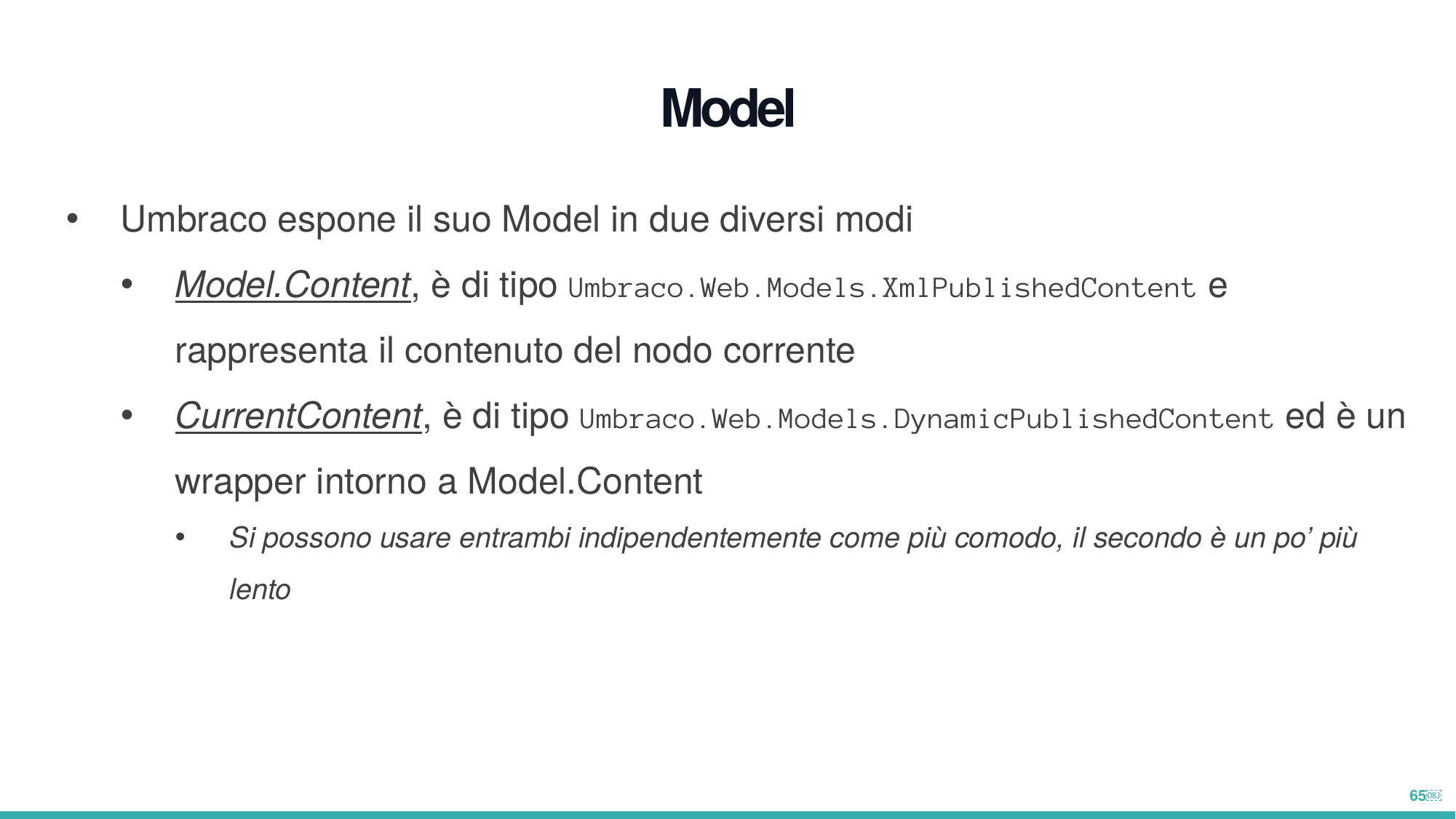

Model
Umbraco espone il suo Model in due diversi modi
Model.Content, è di tipo Umbraco.Web.Models.XmlPublishedContent e rappresenta il contenuto del nodo corrente
CurrentContent, è di tipo Umbraco.Web.Models.DynamicPublishedContent ed è un wrapper intorno a Model.Content
Si possono usare entrambi indipendentemente come più comodo, il secondo è un po’ più lento